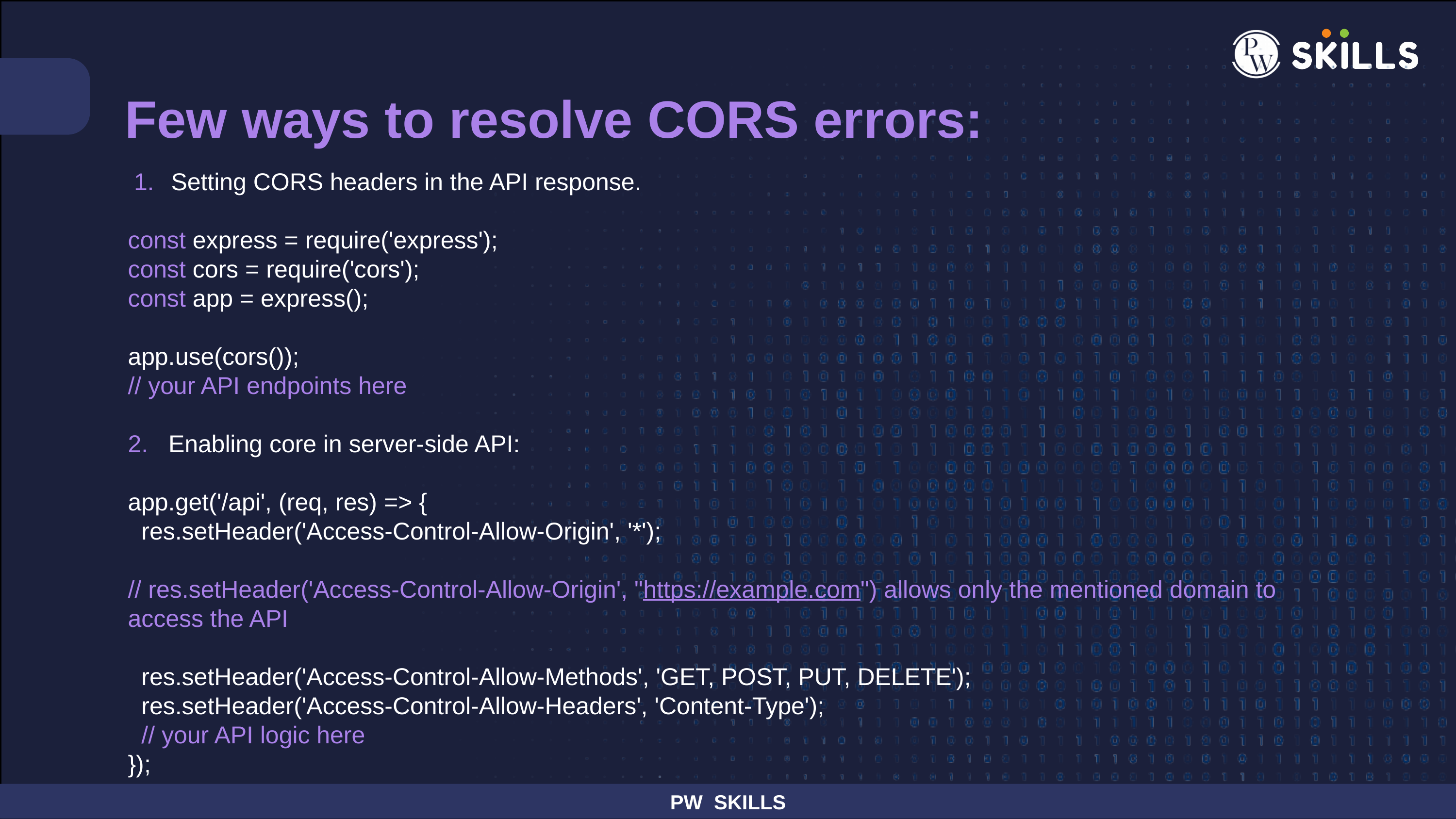

Few ways to resolve CORS errors:
 Setting CORS headers in the API response.

const express = require('express');
const cors = require('cors');
const app = express();

app.use(cors());
// your API endpoints here

2.   Enabling core in server-side API:

app.get('/api', (req, res) => {
  res.setHeader('Access-Control-Allow-Origin', '*');

// res.setHeader('Access-Control-Allow-Origin', "https://example.com") allows only the mentioned domain to access the API

  res.setHeader('Access-Control-Allow-Methods', 'GET, POST, PUT, DELETE');
  res.setHeader('Access-Control-Allow-Headers', 'Content-Type');
  // your API logic here
});